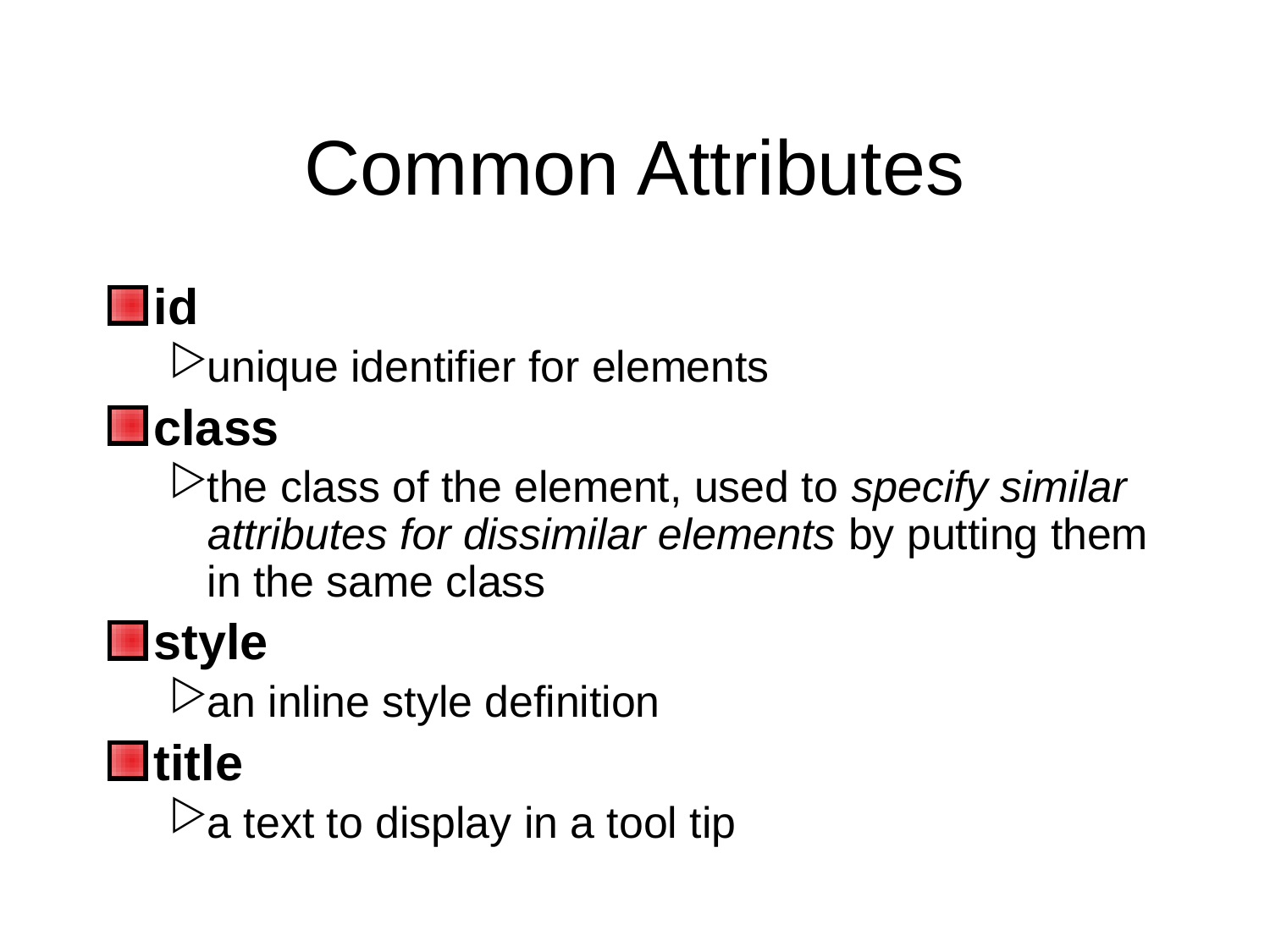

# Common Attributes
id
unique identifier for elements
class
the class of the element, used to specify similar attributes for dissimilar elements by putting them in the same class
style
an inline style definition
title
a text to display in a tool tip